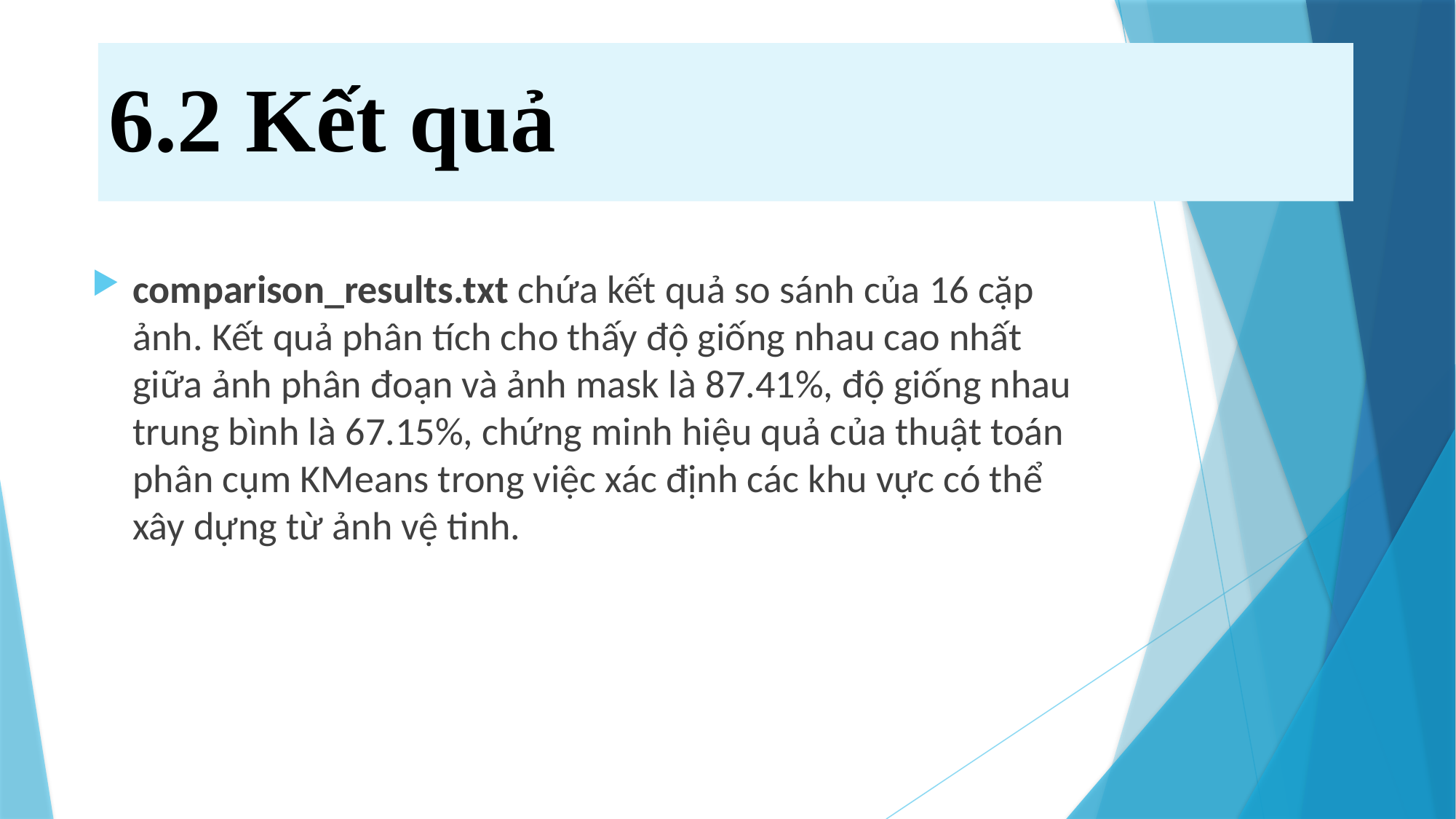

6.2 Kết quả
#
comparison_results.txt chứa kết quả so sánh của 16 cặp ảnh. Kết quả phân tích cho thấy độ giống nhau cao nhất giữa ảnh phân đoạn và ảnh mask là 87.41%, độ giống nhau trung bình là 67.15%, chứng minh hiệu quả của thuật toán phân cụm KMeans trong việc xác định các khu vực có thể xây dựng từ ảnh vệ tinh.